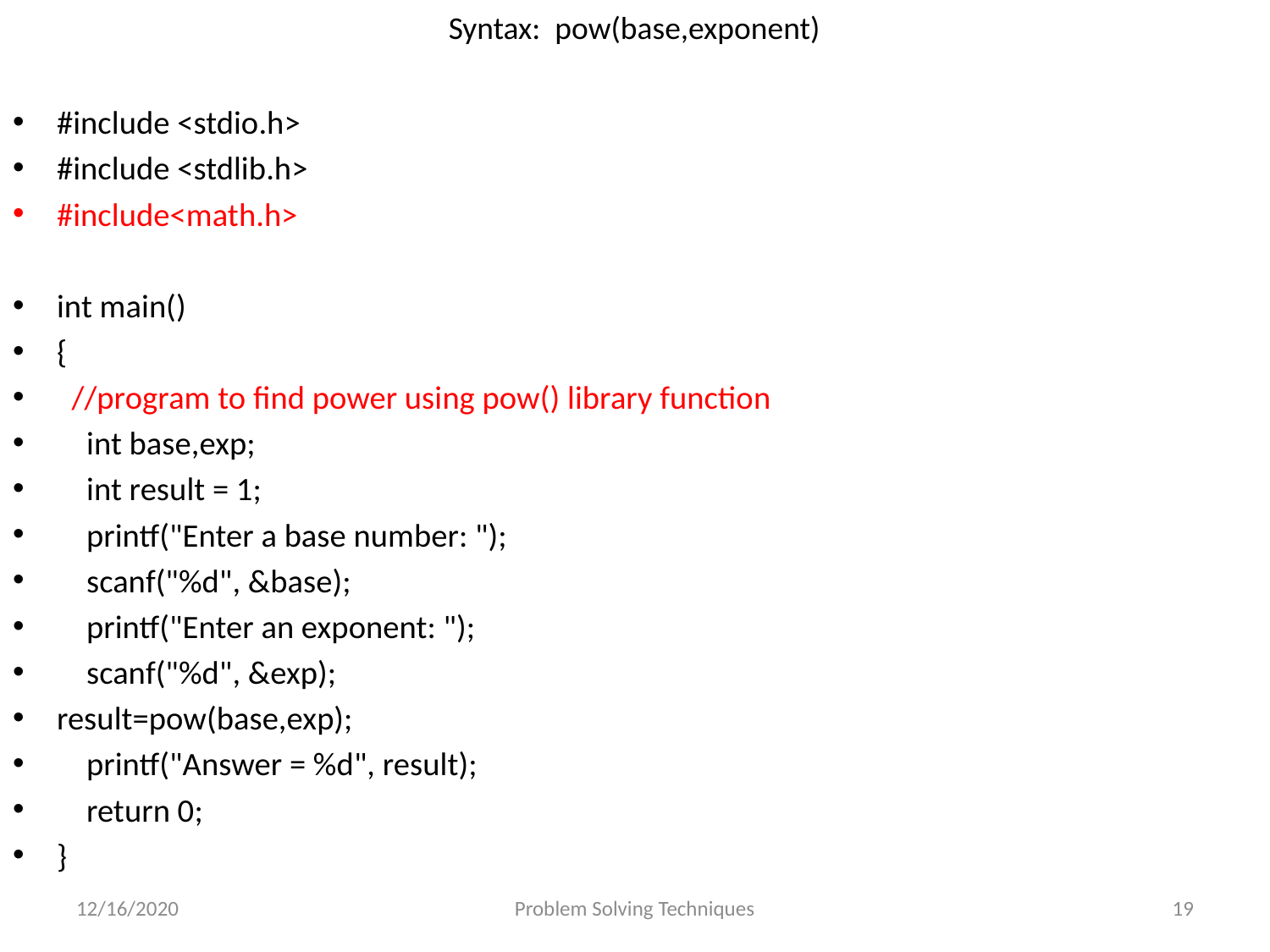

# Syntax:  pow(base,exponent)
#include <stdio.h>
#include <stdlib.h>
#include<math.h>

int main()
{
  //program to find power using pow() library function
    int base,exp;
    int result = 1;
    printf("Enter a base number: ");
    scanf("%d", &base);
    printf("Enter an exponent: ");
    scanf("%d", &exp);
result=pow(base,exp);
    printf("Answer = %d", result);
    return 0;
}

12/16/2020
Problem Solving Techniques
19